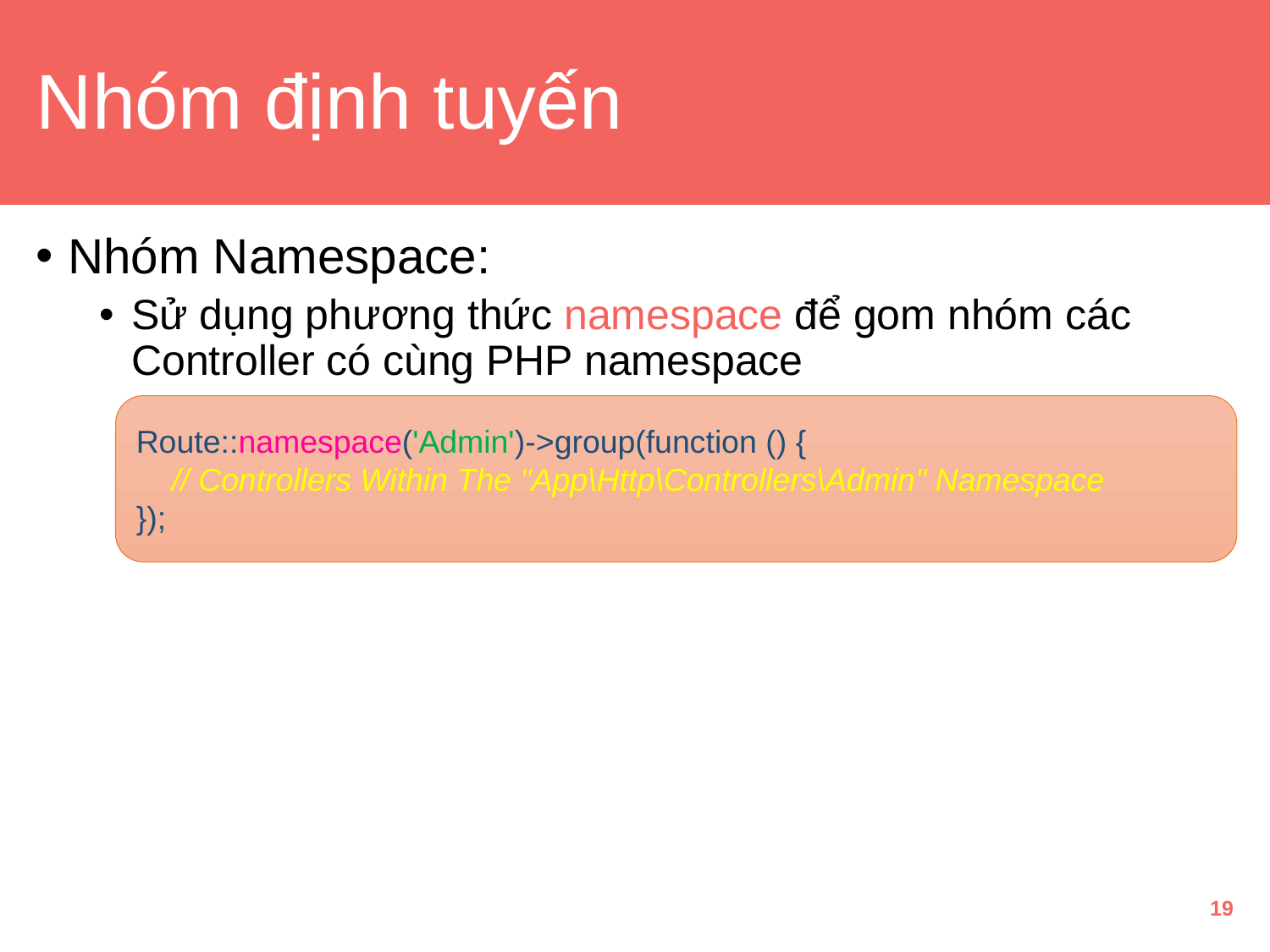

# Nhóm định tuyến
Nhóm Namespace:
Sử dụng phương thức namespace để gom nhóm các Controller có cùng PHP namespace
Route::namespace('Admin')->group(function () {
    // Controllers Within The "App\Http\Controllers\Admin" Namespace
});
19